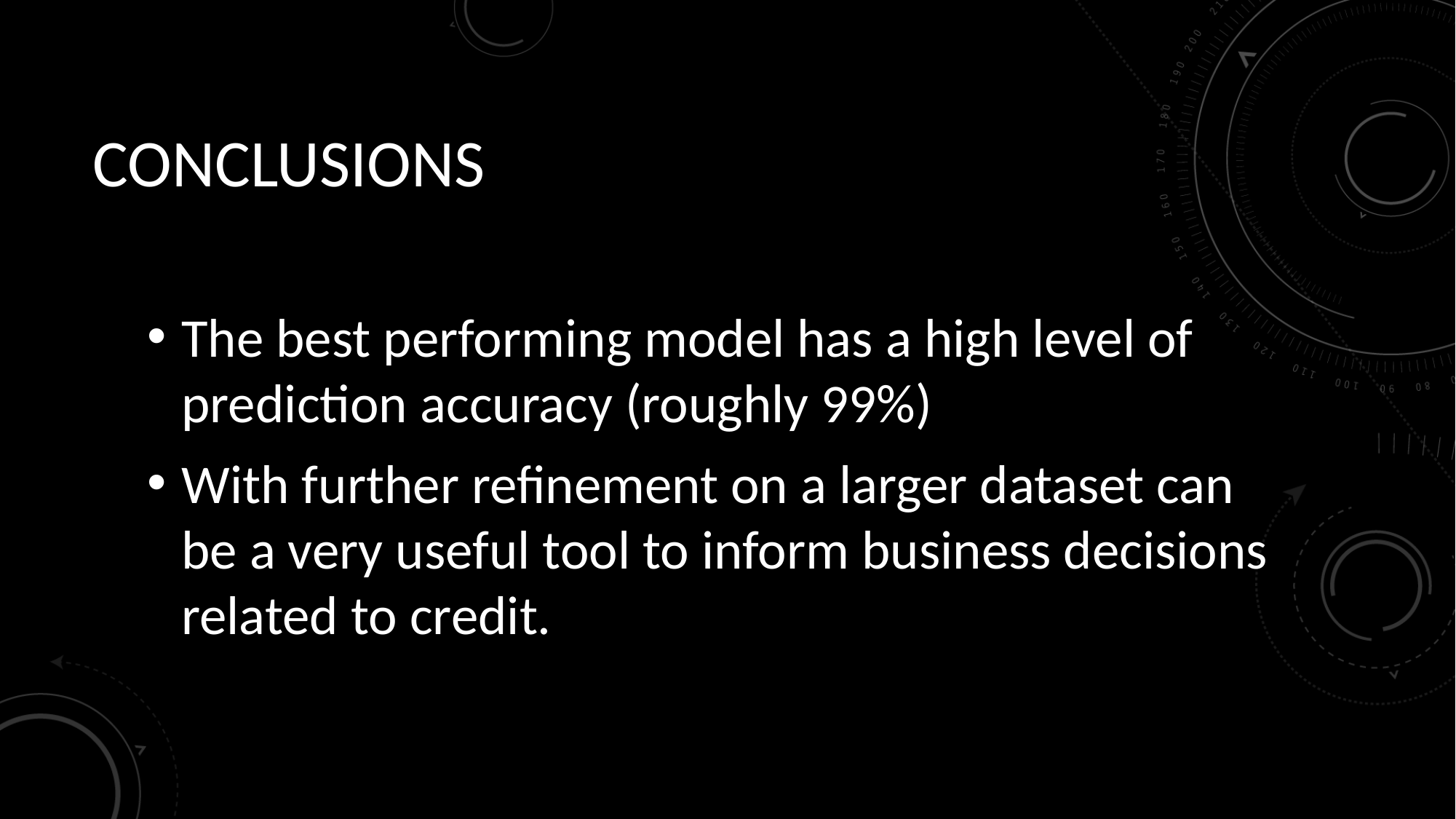

# Conclusions
The best performing model has a high level of prediction accuracy (roughly 99%)
With further refinement on a larger dataset can be a very useful tool to inform business decisions related to credit.